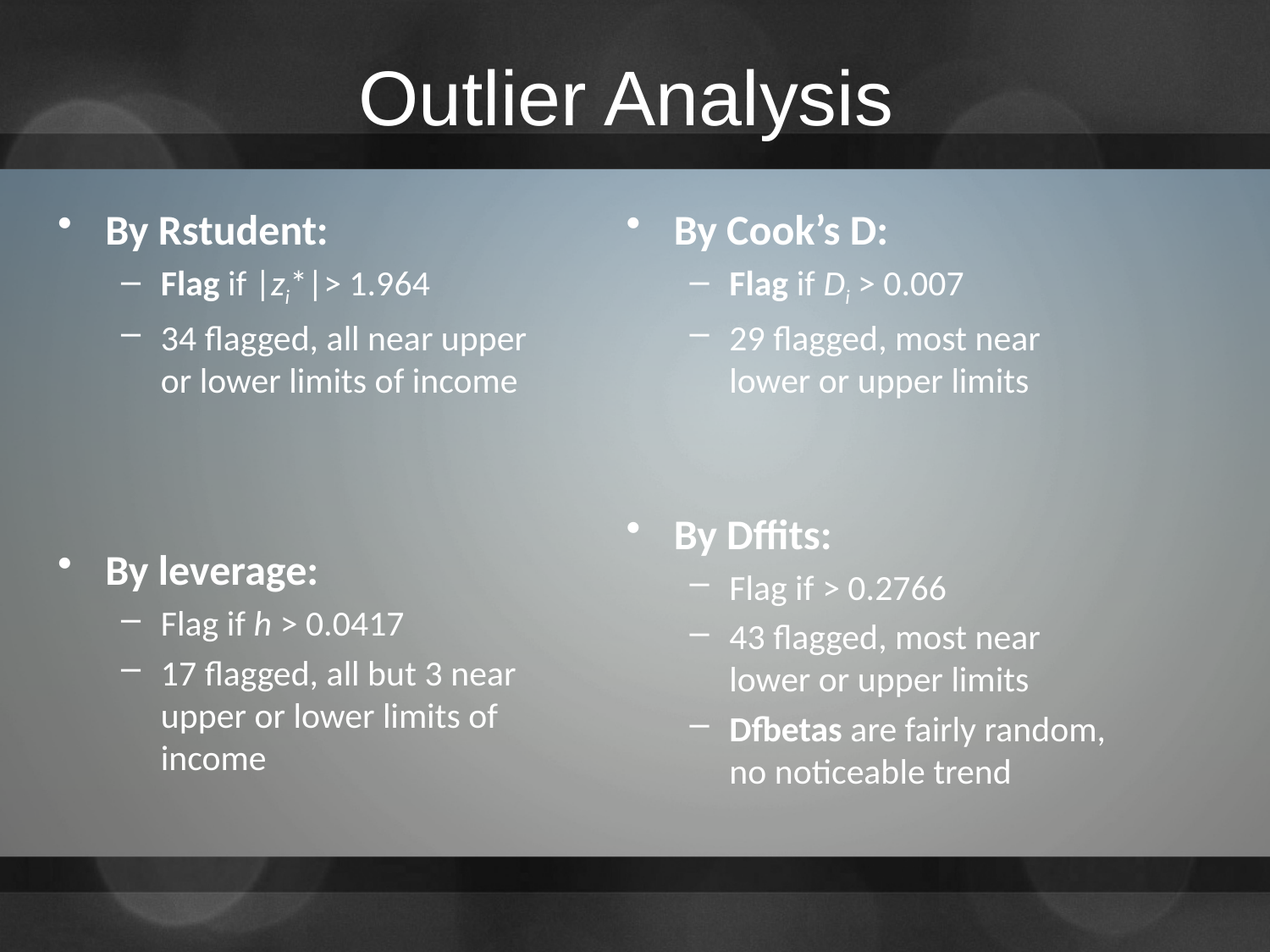

# Outlier Analysis

By Rstudent:
Flag if |zi*|> 1.964
34 flagged, all near upper or lower limits of income

By leverage:
Flag if h > 0.0417
17 flagged, all but 3 near upper or lower limits of income

By Cook’s D:
Flag if Di > 0.007
29 flagged, most near lower or upper limits

By Dffits:
Flag if > 0.2766
43 flagged, most near lower or upper limits
Dfbetas are fairly random, no noticeable trend